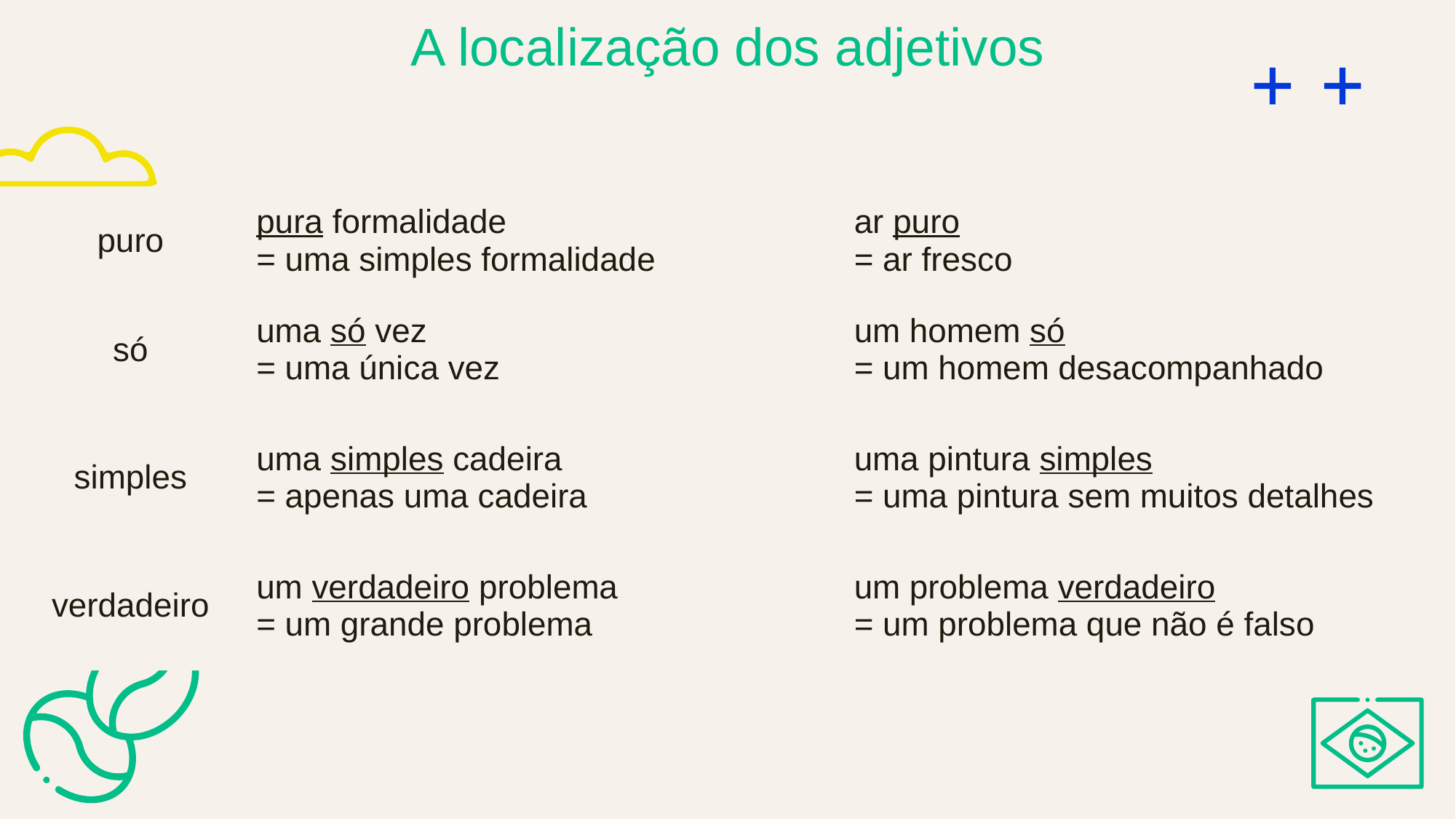

# A localização dos adjetivos
| puro | pura formalidade = uma simples formalidade | ar puro = ar fresco |
| --- | --- | --- |
| só | uma só vez = uma única vez | um homem só = um homem desacompanhado |
| simples | uma simples cadeira = apenas uma cadeira | uma pintura simples = uma pintura sem muitos detalhes |
| verdadeiro | um verdadeiro problema = um grande problema | um problema verdadeiro = um problema que não é falso |